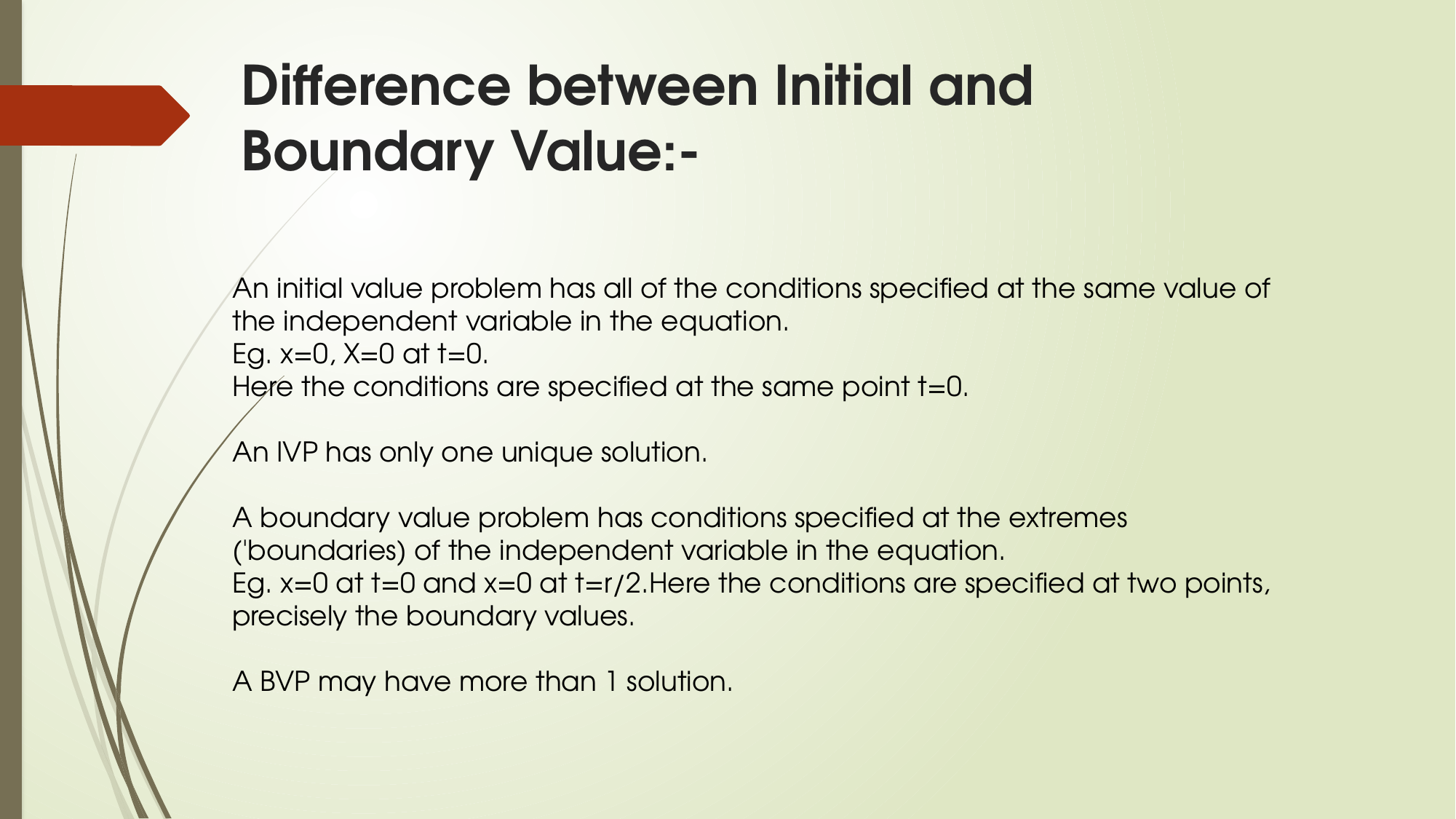

# Difference between Initial and Boundary Value:-
An initial value problem has all of the conditions specified at the same value of the independent variable in the equation.
Eg. x=0, X=0 at t=0.
Here the conditions are specified at the same point t=0.

An IVP has only one unique solution.

A boundary value problem has conditions specified at the extremes ('boundaries) of the independent variable in the equation.
Eg. x=0 at t=0 and x=0 at t=r/2.Here the conditions are specified at two points, precisely the boundary values.

A BVP may have more than 1 solution.